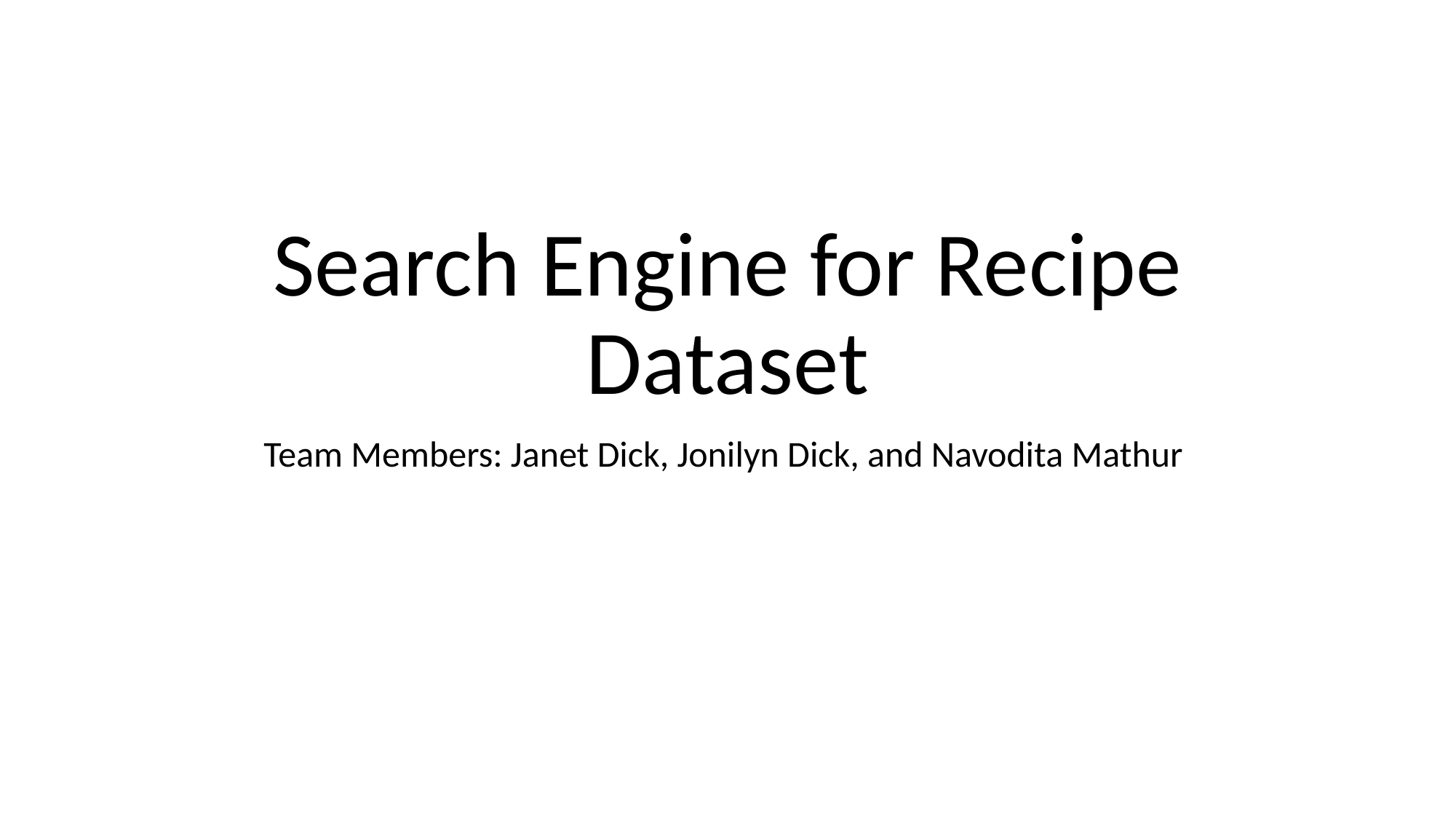

# Search Engine for Recipe Dataset
Team Members: Janet Dick, Jonilyn Dick, and Navodita Mathur